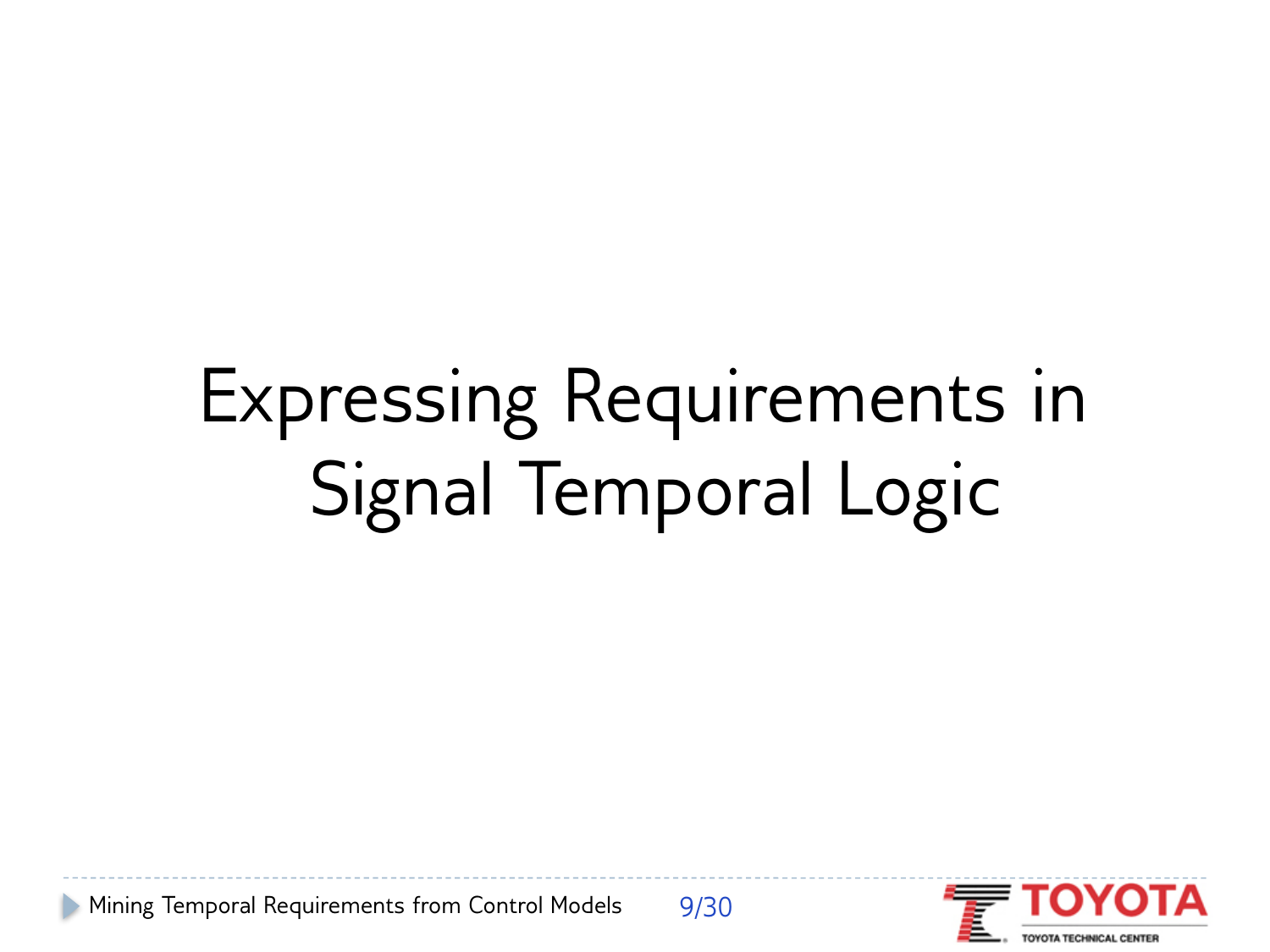

Expressing Requirements in
Signal Temporal Logic

9/30
Mining Temporal Requirements from Control Models